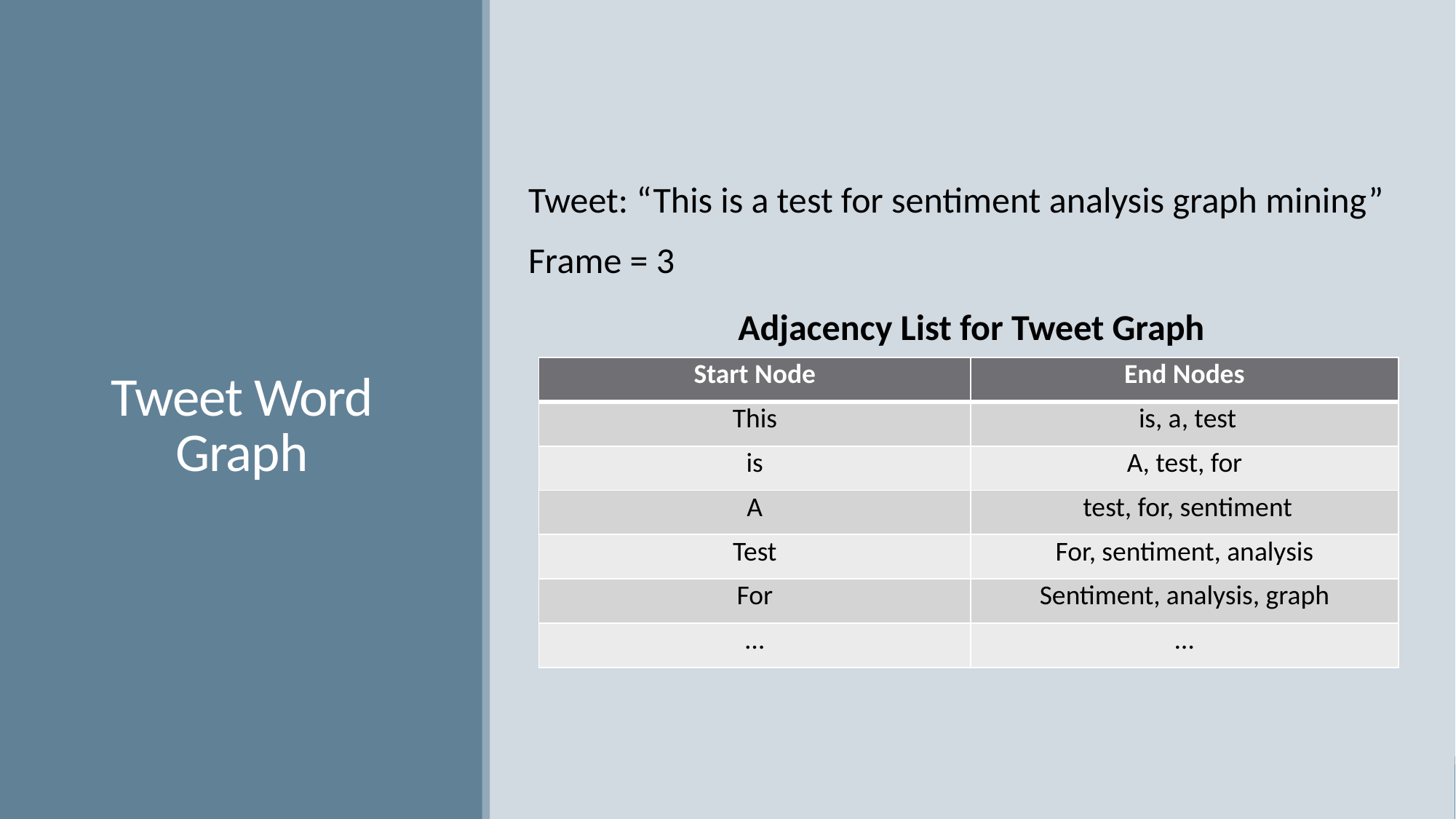

Tweet: “This is a test for sentiment analysis graph mining”
Frame = 3
# Tweet Word Graph
Adjacency List for Tweet Graph
| Start Node | End Nodes |
| --- | --- |
| This | is, a, test |
| is | A, test, for |
| A | test, for, sentiment |
| Test | For, sentiment, analysis |
| For | Sentiment, analysis, graph |
| … | … |